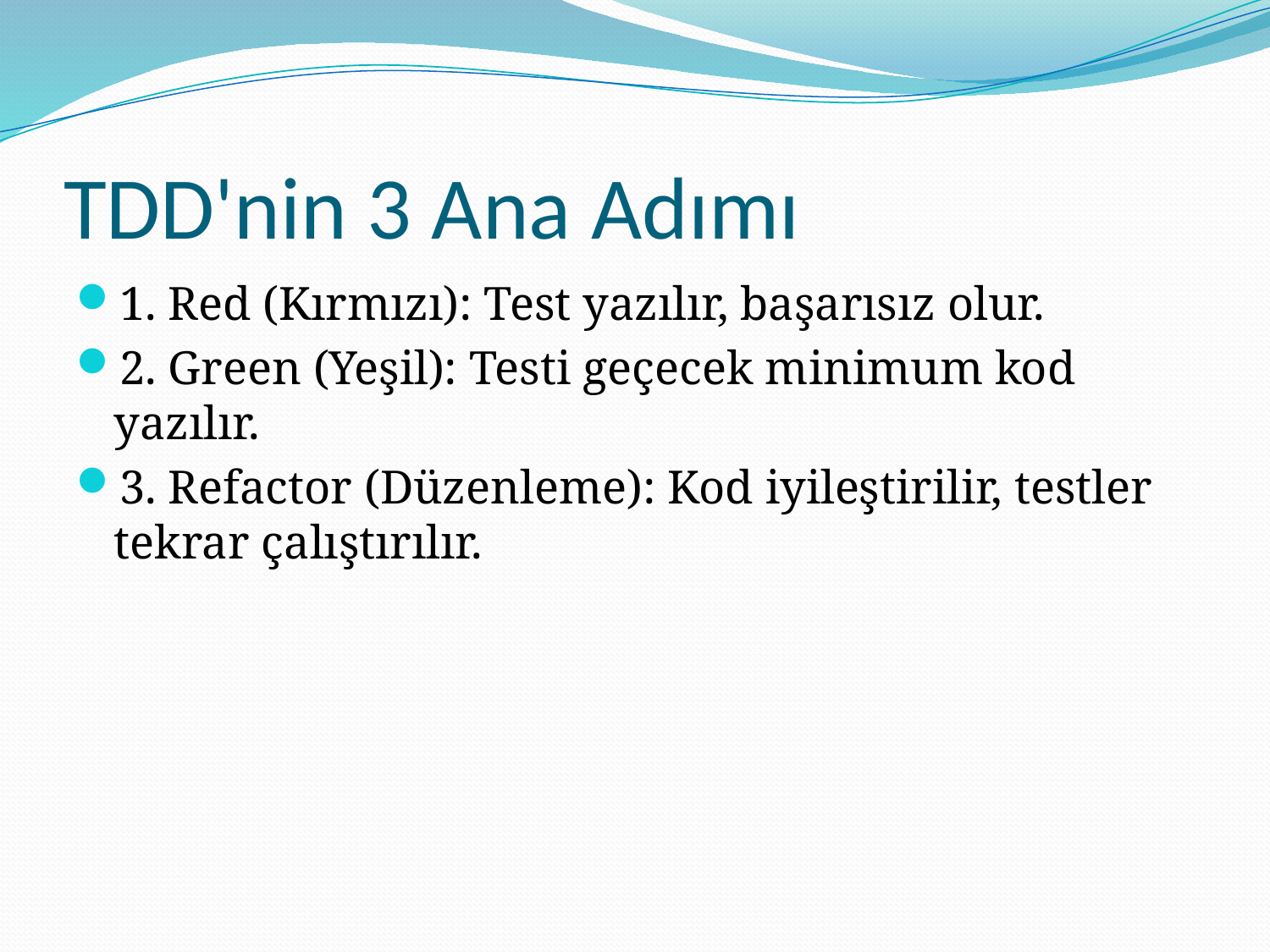

# TDD'nin 3 Ana Adımı
1. Red (Kırmızı): Test yazılır, başarısız olur.
2. Green (Yeşil): Testi geçecek minimum kod yazılır.
3. Refactor (Düzenleme): Kod iyileştirilir, testler tekrar çalıştırılır.